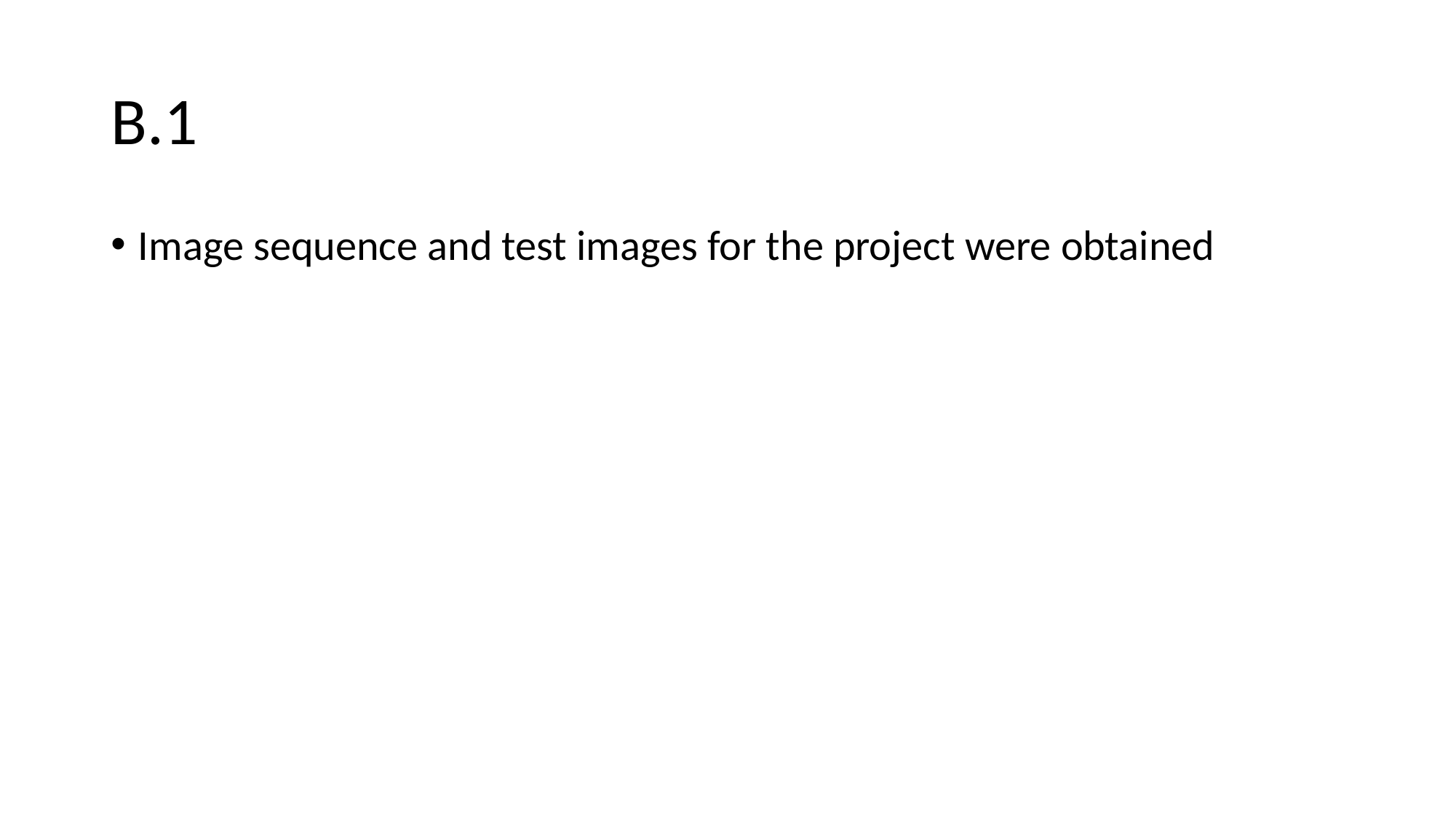

# B.1
Image sequence and test images for the project were obtained